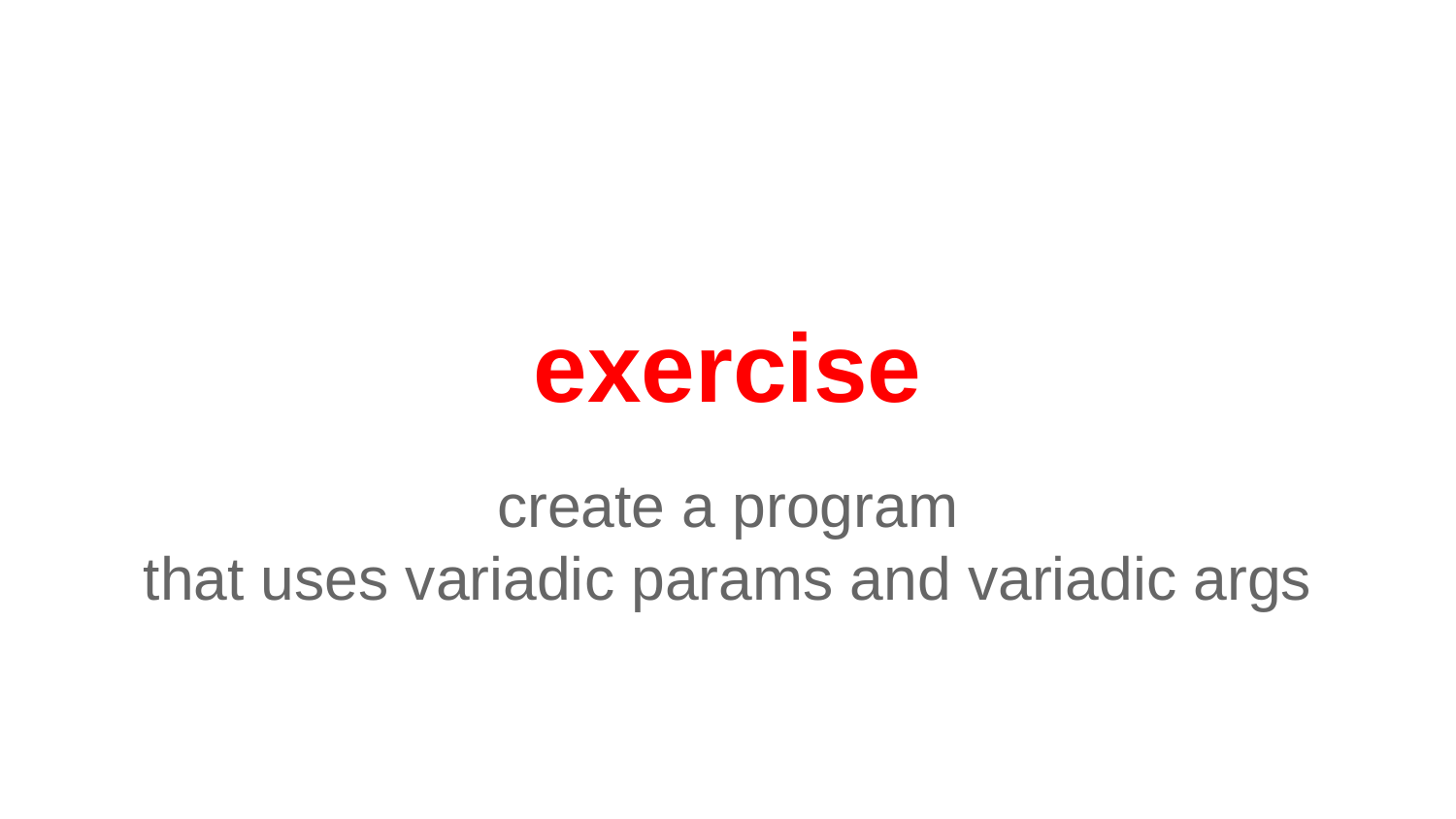

# exercise
create a program
that uses variadic params and variadic args